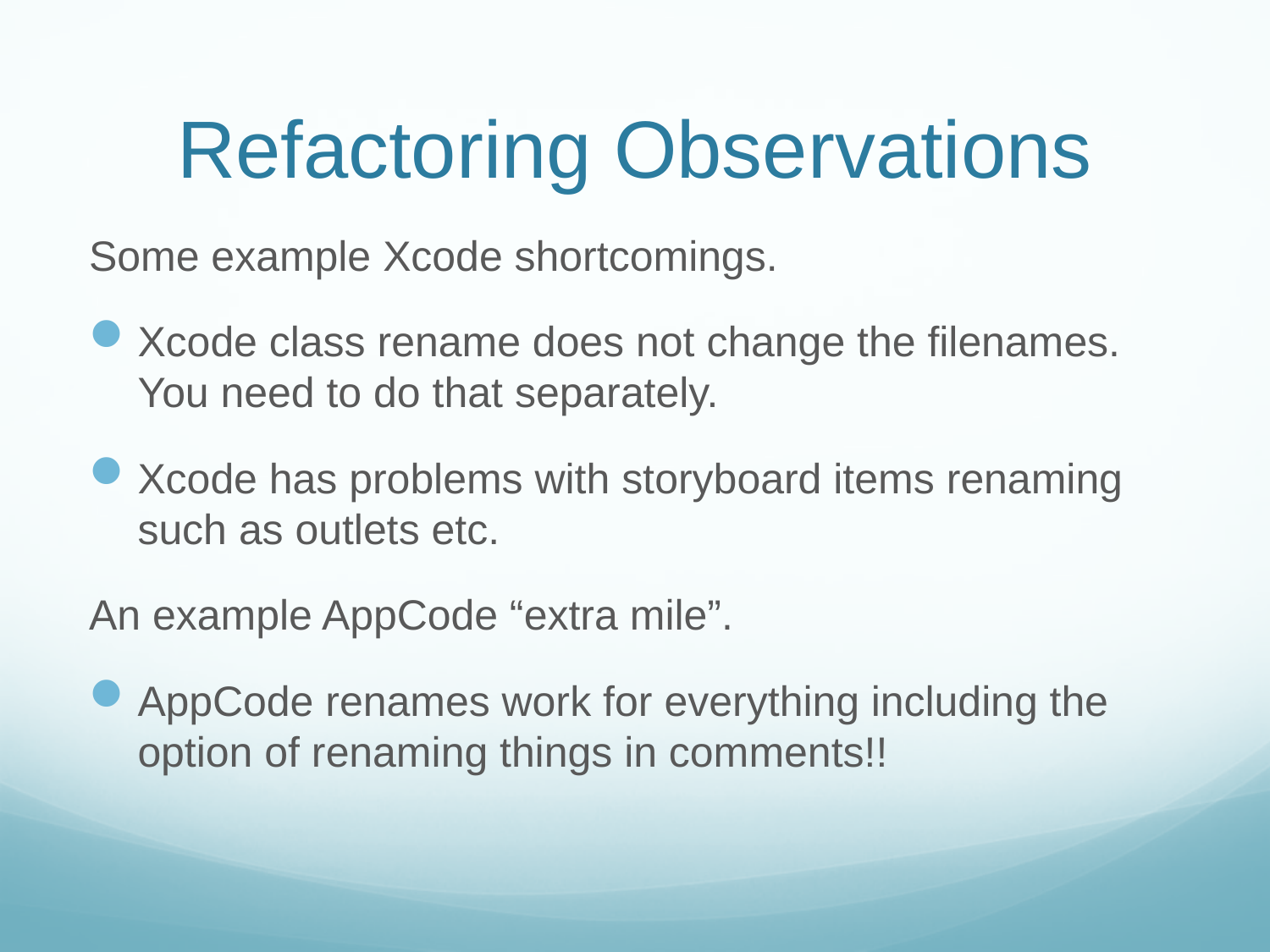

# Refactoring Observations
Some example Xcode shortcomings.
Xcode class rename does not change the filenames.  You need to do that separately.
Xcode has problems with storyboard items renaming such as outlets etc.
An example AppCode “extra mile”.
AppCode renames work for everything including the option of renaming things in comments!!